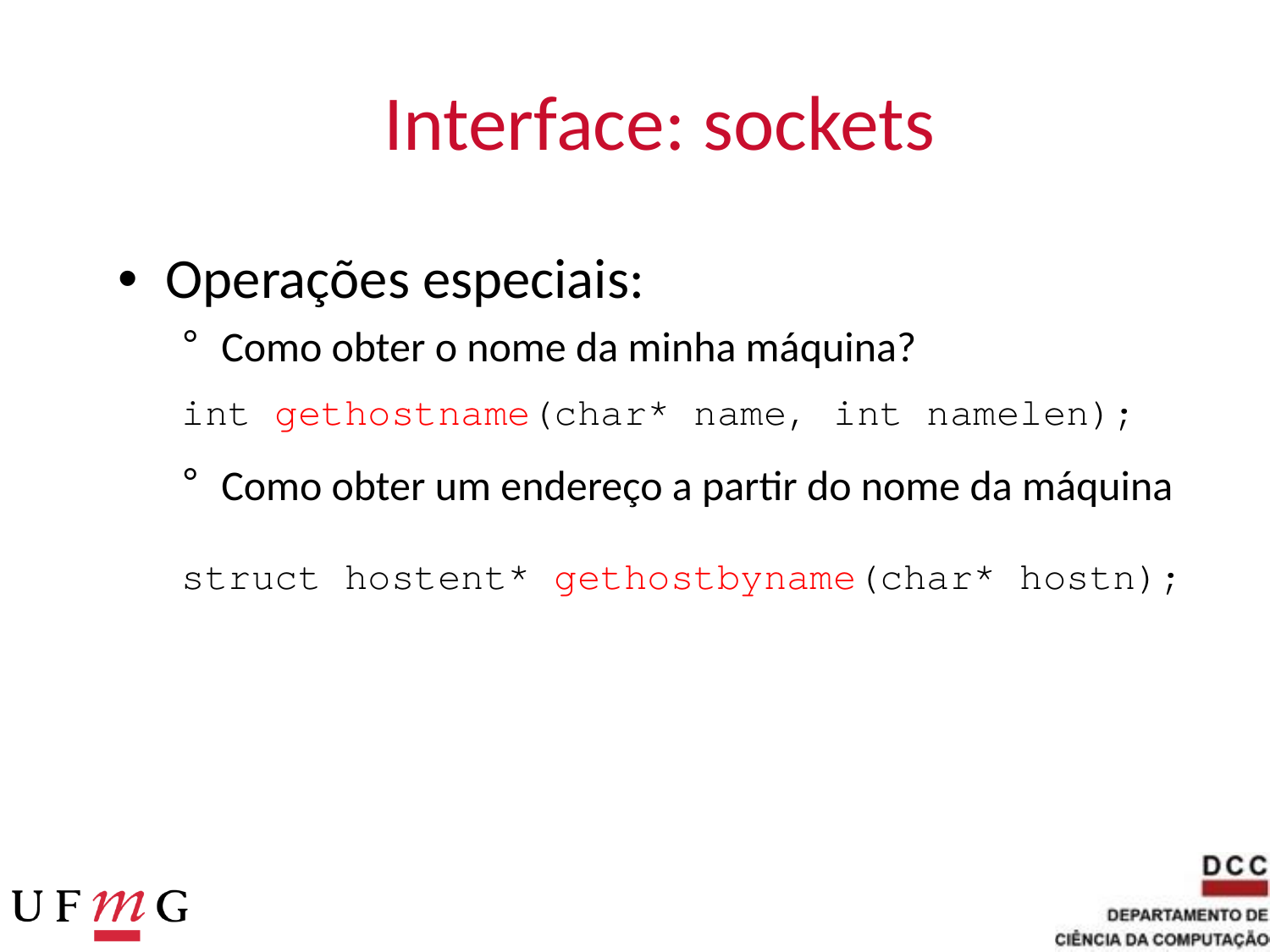

# Interface: sockets
Operações especiais:
Como obter o nome da minha máquina?
int gethostname(char* name, int namelen);
Como obter um endereço a partir do nome da máquina
struct hostent* gethostbyname(char* hostn);